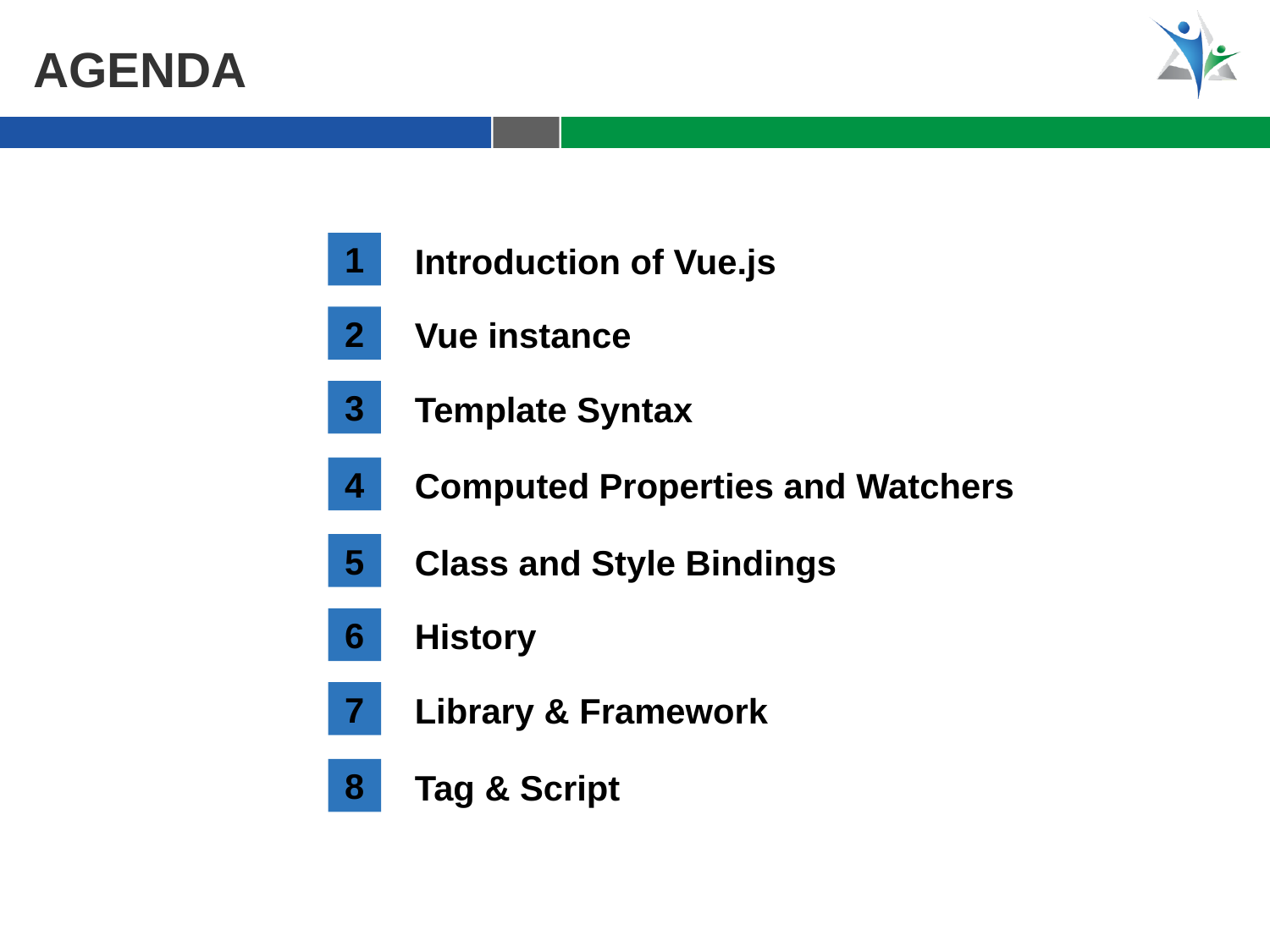

Agenda
1
Introduction of Vue.js
2
Vue instance
3
Template Syntax

4
Computed Properties and Watchers
5
Class and Style Bindings
6
History
7
Library & Framework

8
Tag & Script